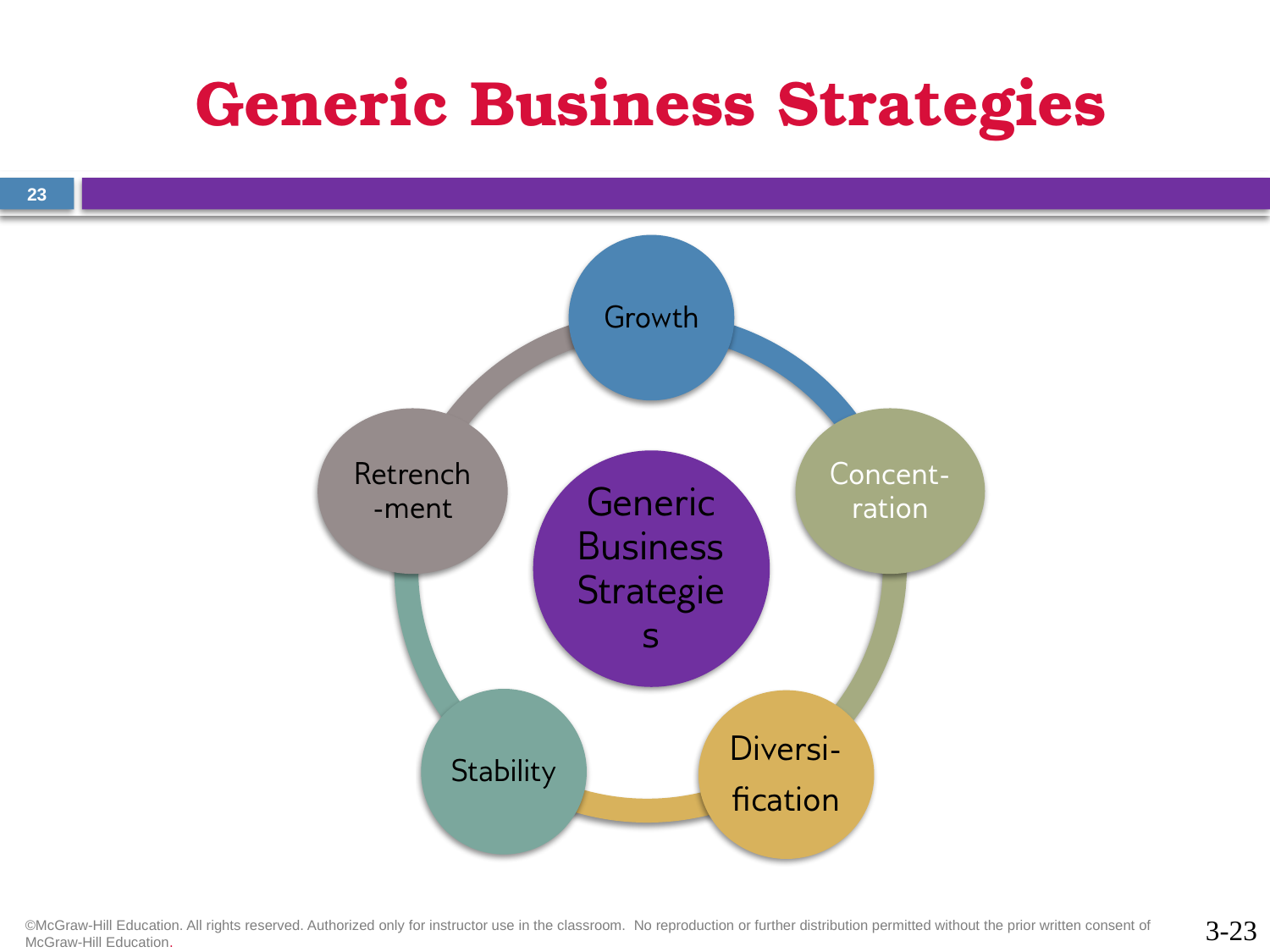

# Generic Business Strategies
23
Generic Business Strategies
Growth
Concent-ration
Diversi-
fication
Stability
Retrench-ment
©McGraw-Hill Education. All rights reserved. Authorized only for instructor use in the classroom.  No reproduction or further distribution permitted without the prior written consent of McGraw-Hill Education.